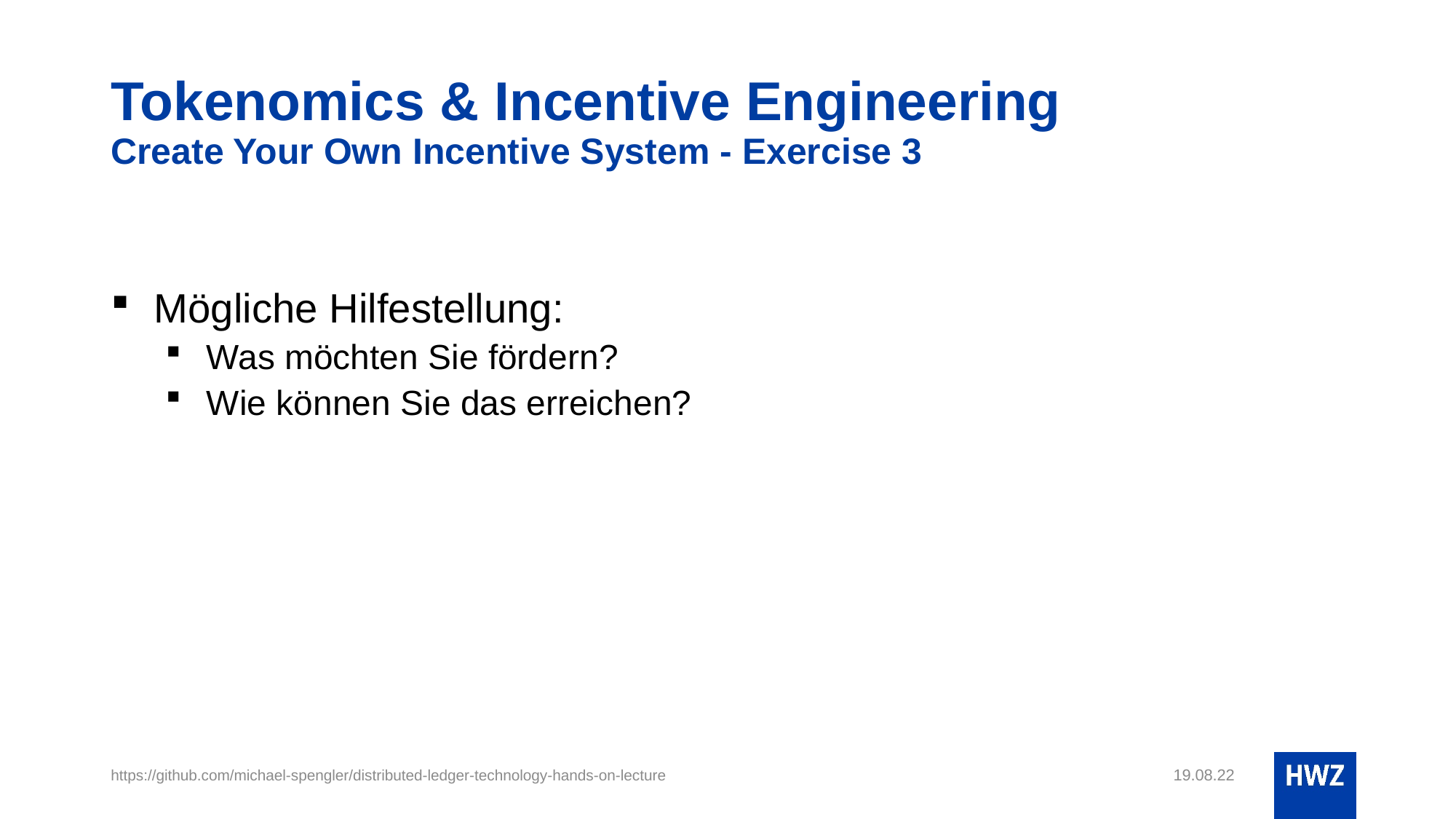

# Tokenomics & Incentive Engineering Create Your Own Incentive System - Exercise 3

Mögliche Hilfestellung:
Was möchten Sie fördern?
Wie können Sie das erreichen?

https://github.com/michael-spengler/distributed-ledger-technology-hands-on-lecture
19.08.22